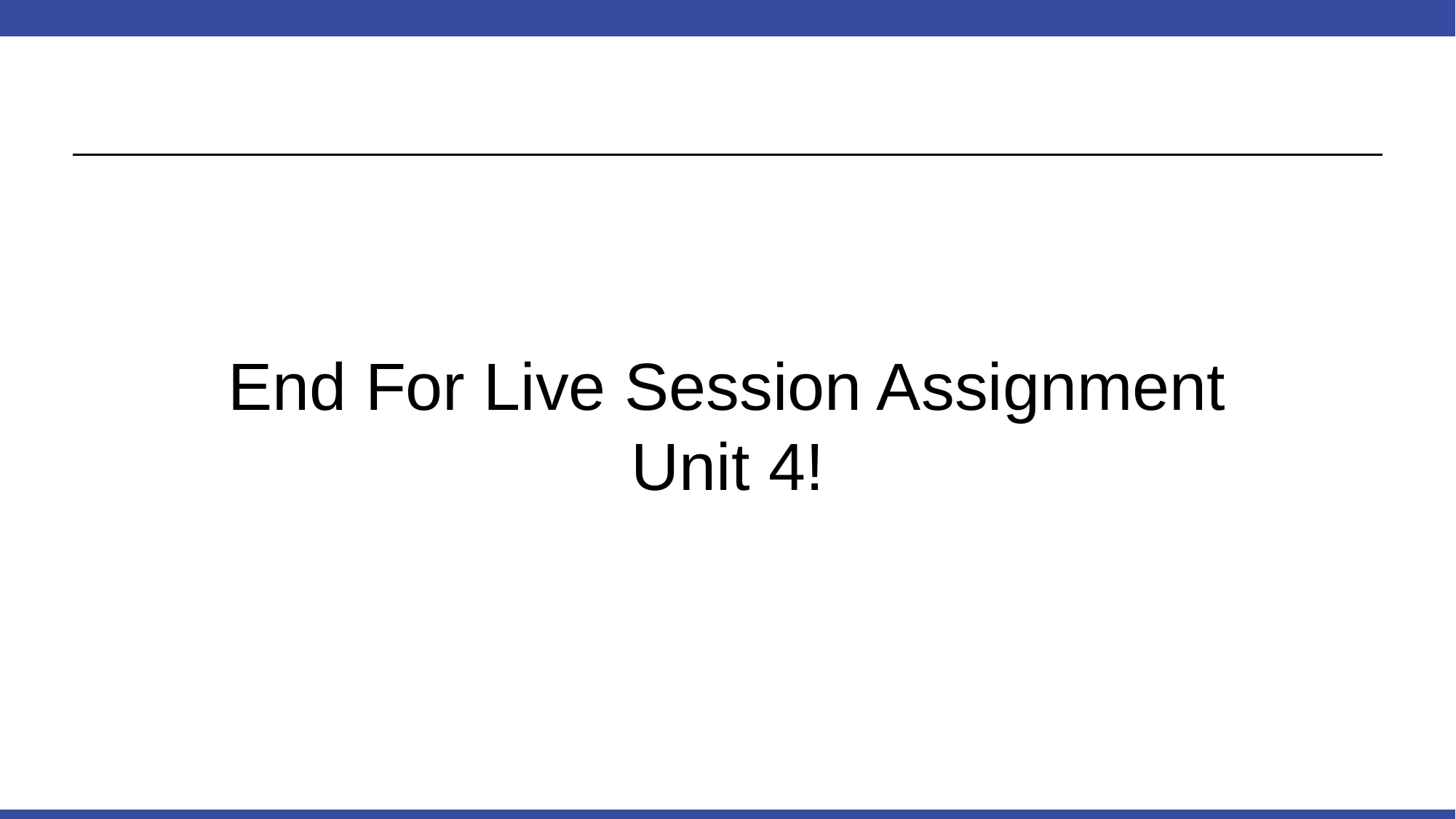

# End For Live Session Assignment Unit 4!
15